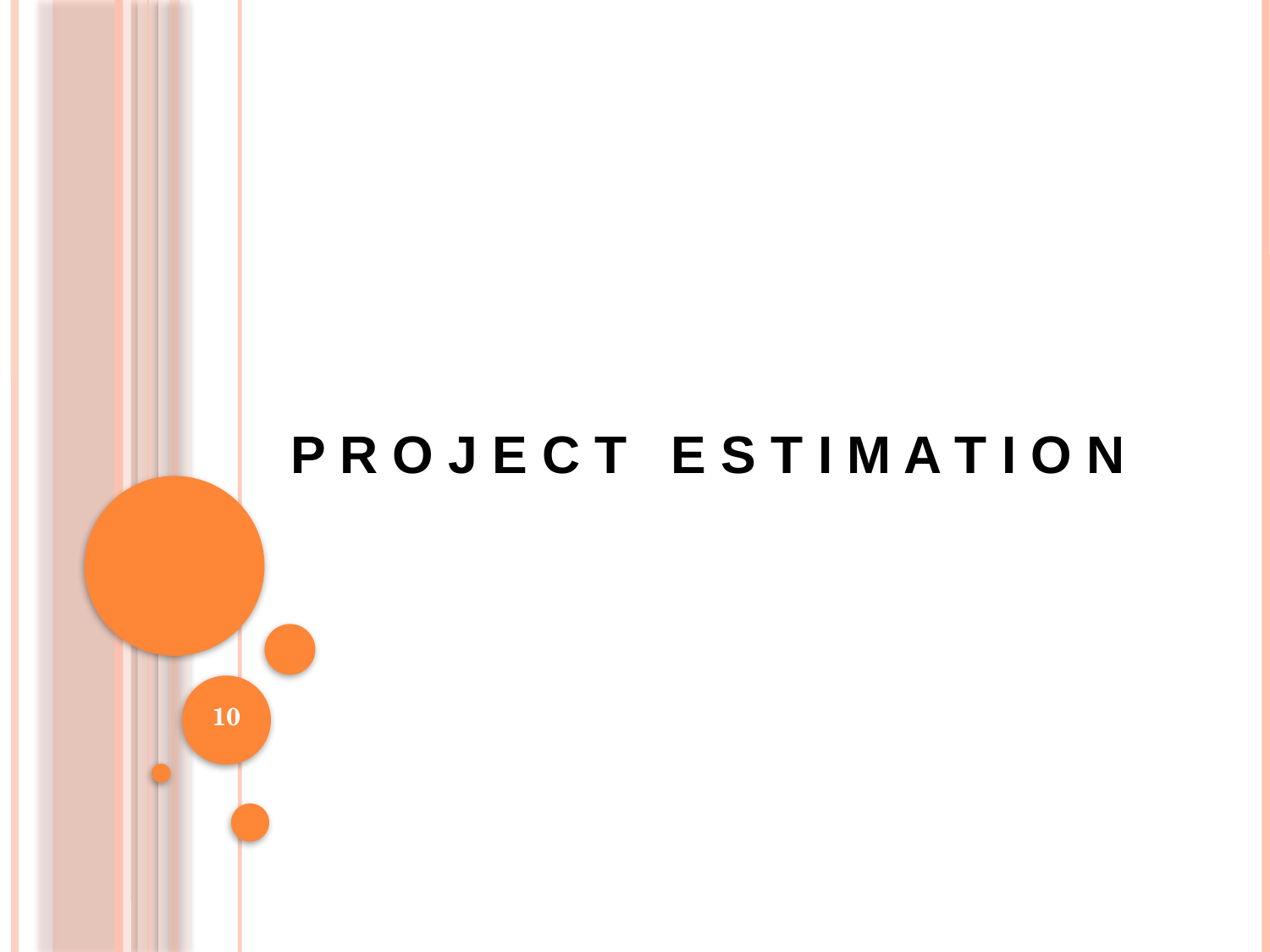

# P R O J E C T   E S T I M A T I O N
10